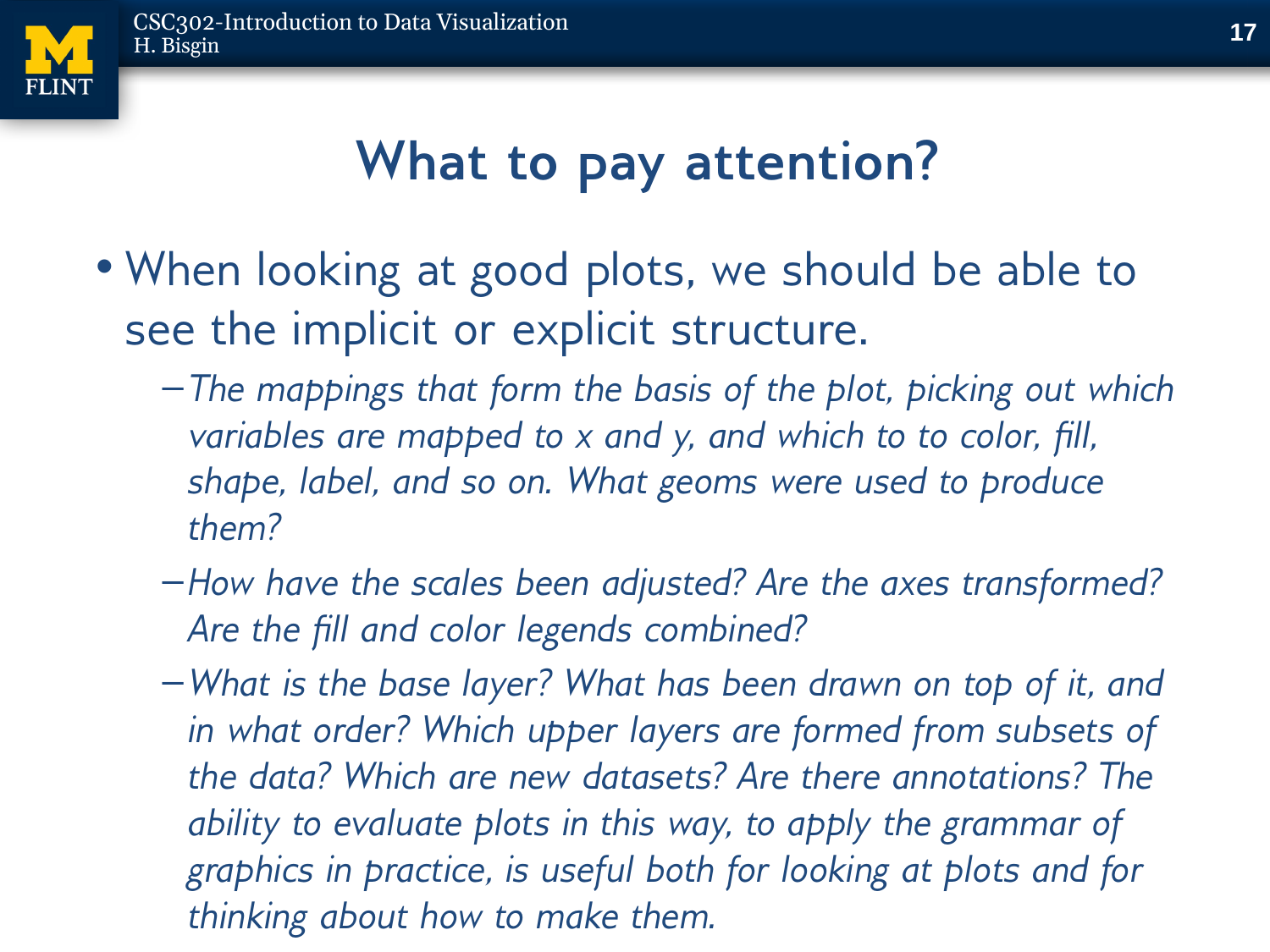

17
# What to pay attention?
When looking at good plots, we should be able to see the implicit or explicit structure.
The mappings that form the basis of the plot, picking out which variables are mapped to x and y, and which to to color, fill, shape, label, and so on. What geoms were used to produce them?
How have the scales been adjusted? Are the axes transformed? Are the fill and color legends combined?
What is the base layer? What has been drawn on top of it, and in what order? Which upper layers are formed from subsets of the data? Which are new datasets? Are there annotations? The ability to evaluate plots in this way, to apply the grammar of graphics in practice, is useful both for looking at plots and for thinking about how to make them.